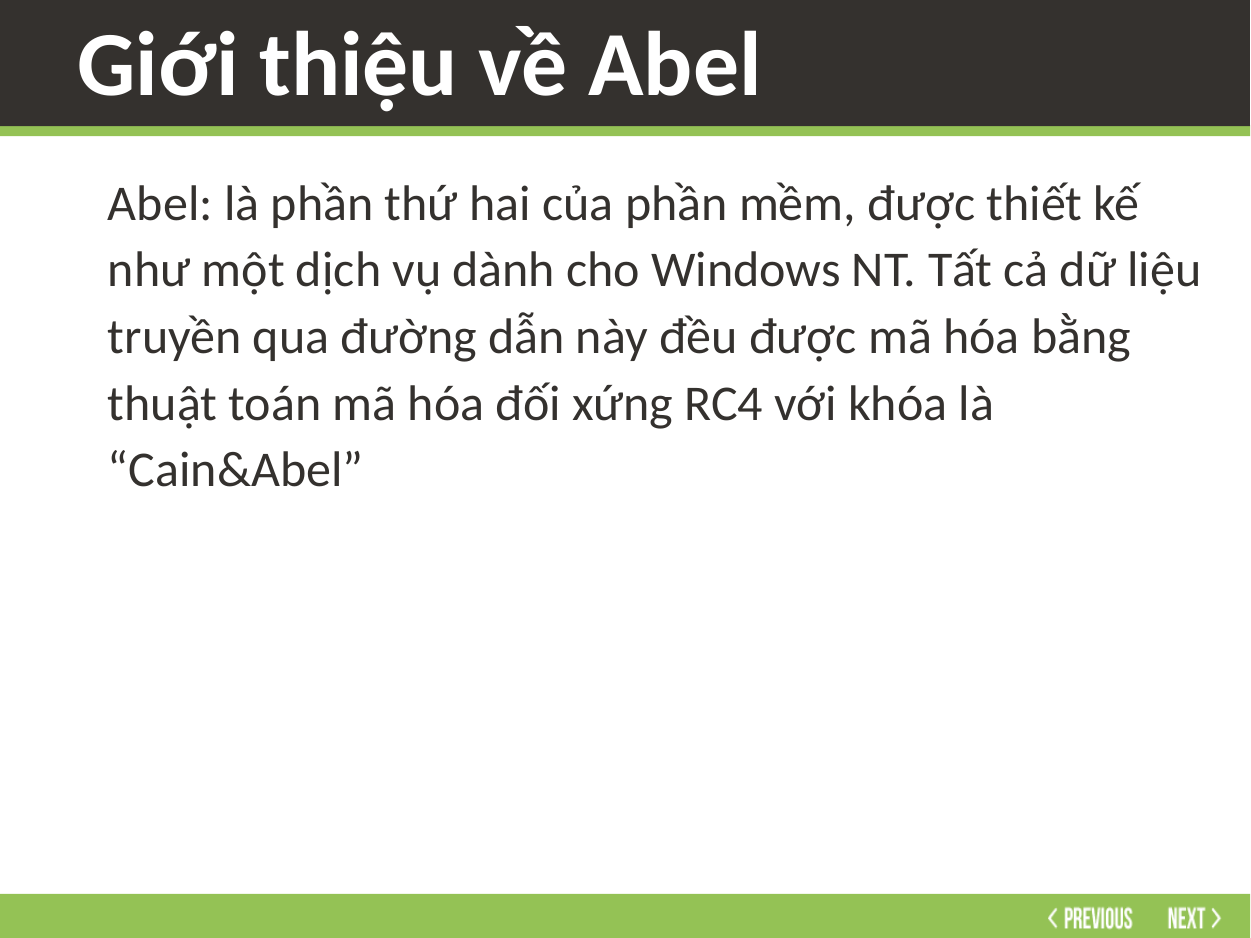

# Giới thiệu về Abel
Abel: là phần thứ hai của phần mềm, được thiết kế như một dịch vụ dành cho Windows NT. Tất cả dữ liệu truyền qua đường dẫn này đều được mã hóa bằng thuật toán mã hóa đối xứng RC4 với khóa là “Cain&Abel”